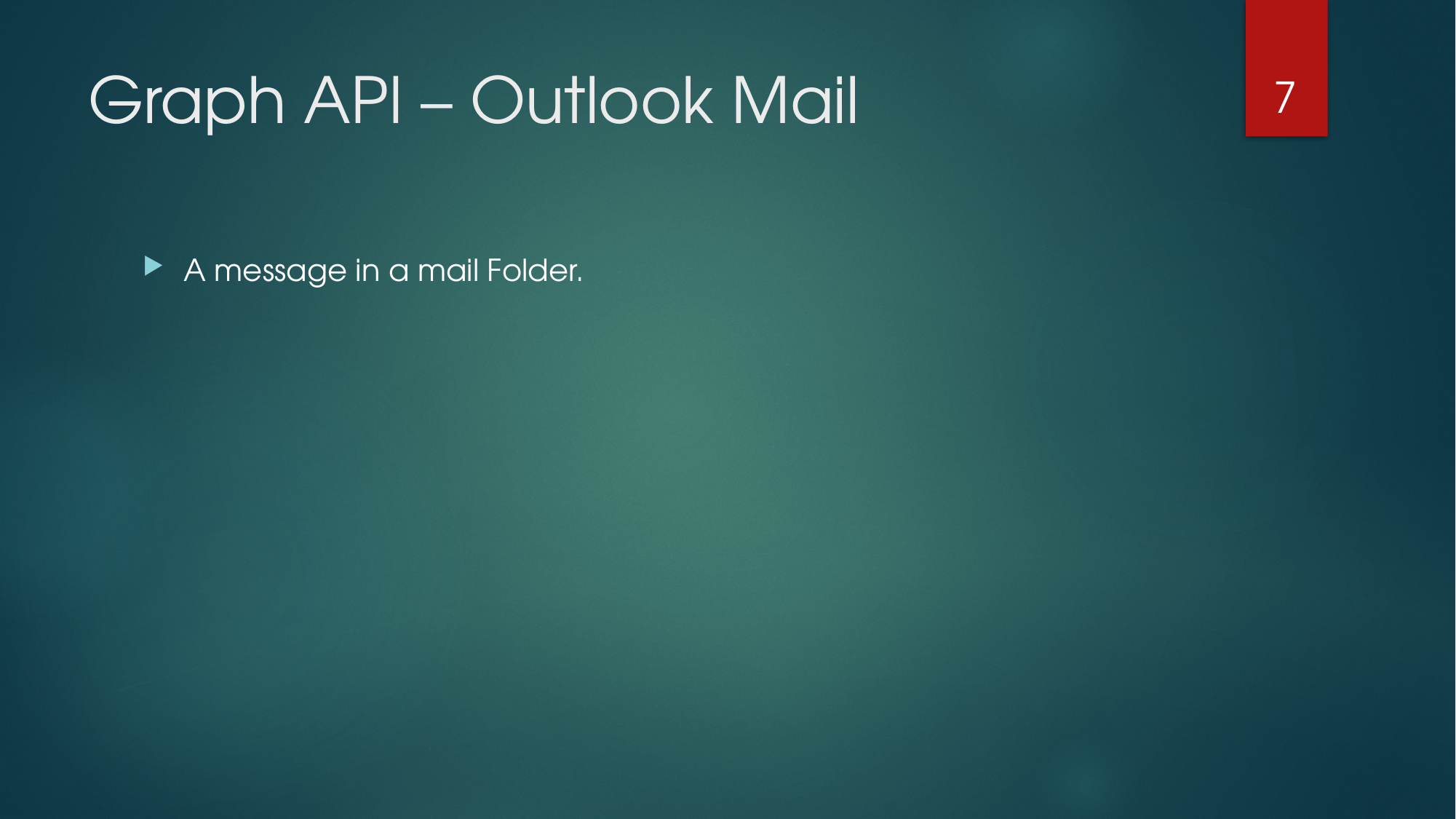

7
# Graph API – Outlook Mail
A message in a mail Folder.